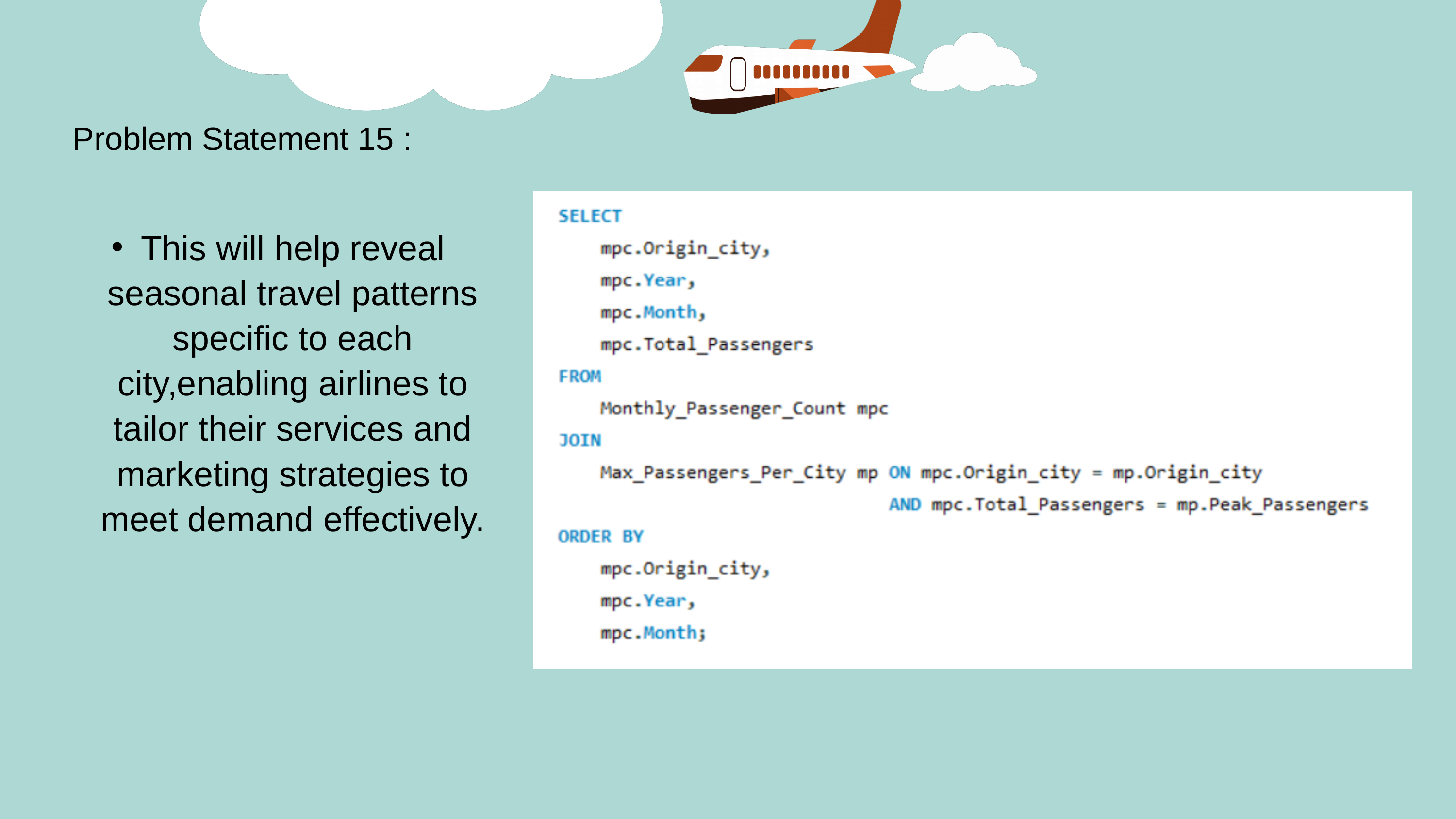

Problem Statement 15 :

This will help reveal seasonal travel patterns specific to each city,enabling airlines to tailor their services and marketing strategies to meet demand effectively.